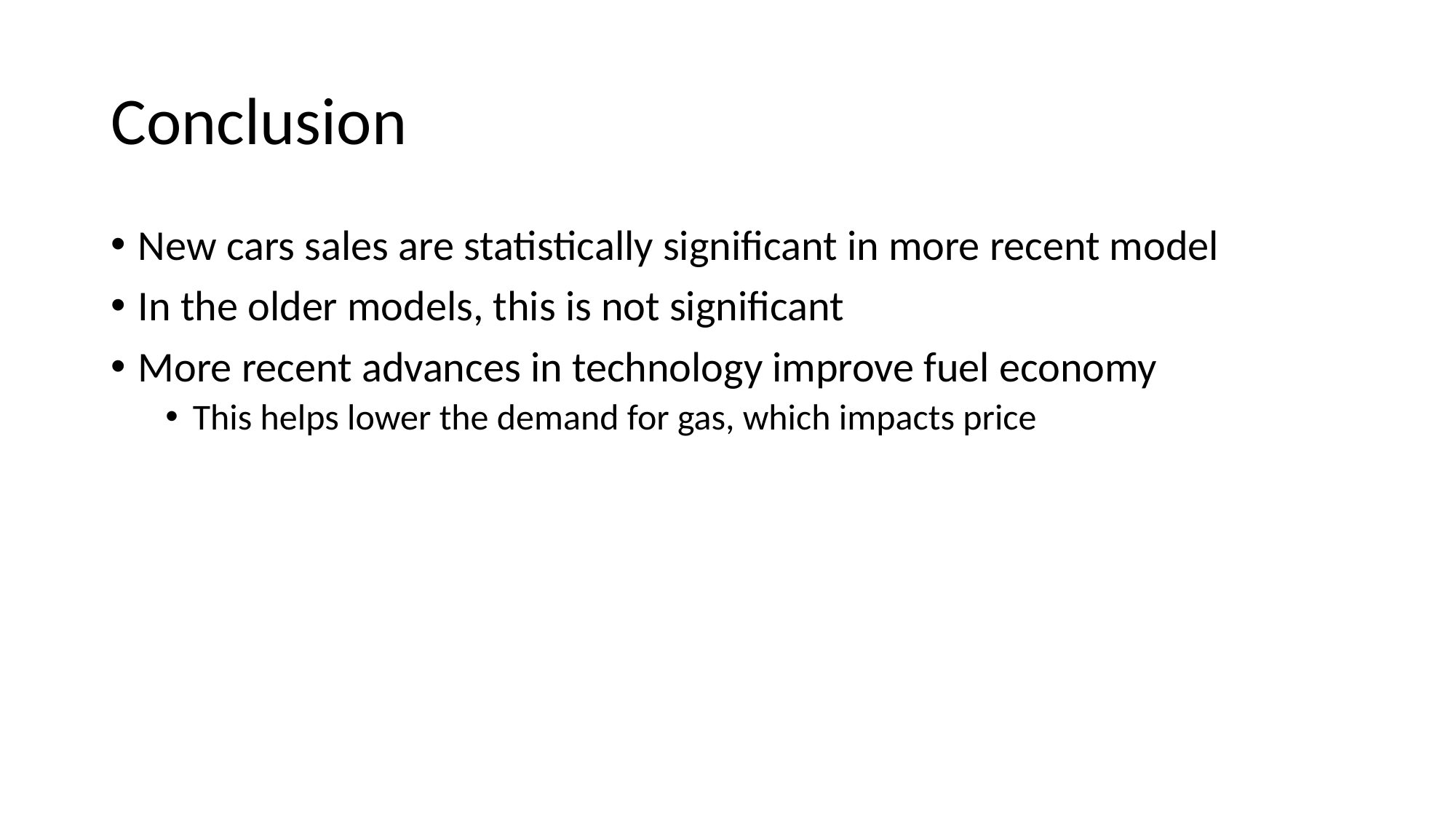

# Conclusion
New cars sales are statistically significant in more recent model
In the older models, this is not significant
More recent advances in technology improve fuel economy
This helps lower the demand for gas, which impacts price